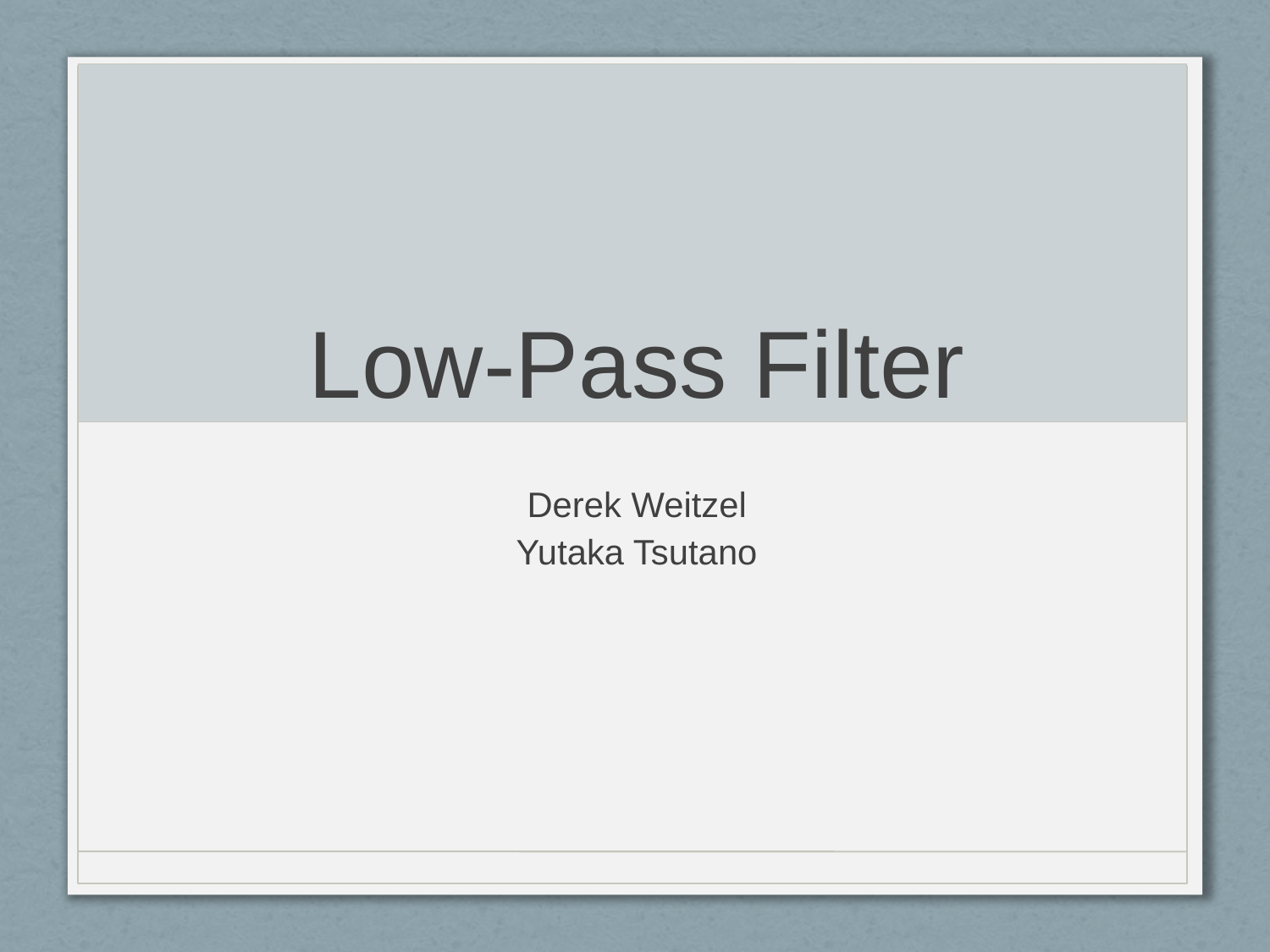

# Low-Pass Filter
Derek Weitzel
Yutaka Tsutano